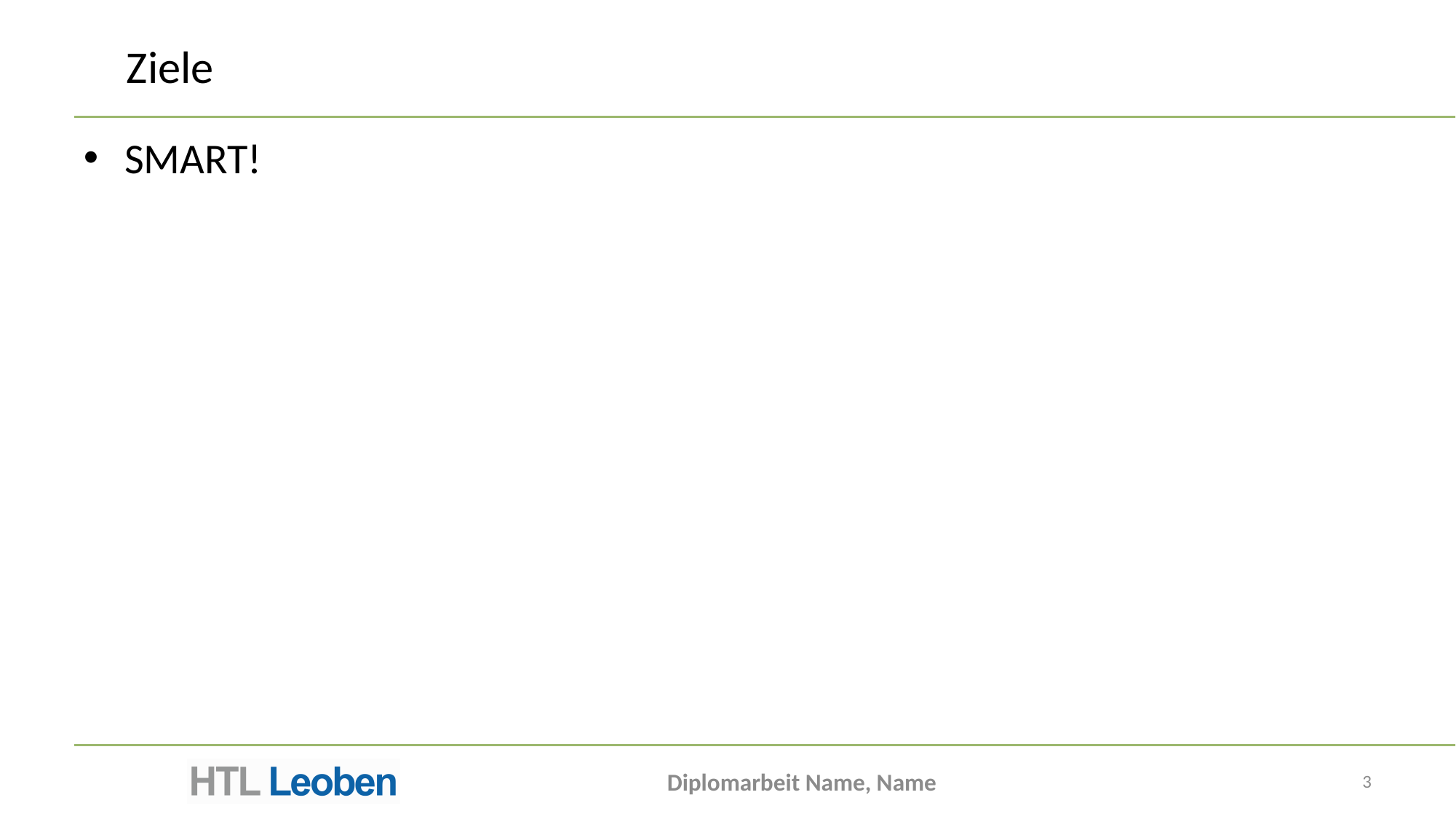

# Ziele
SMART!
Diplomarbeit Name, Name
3